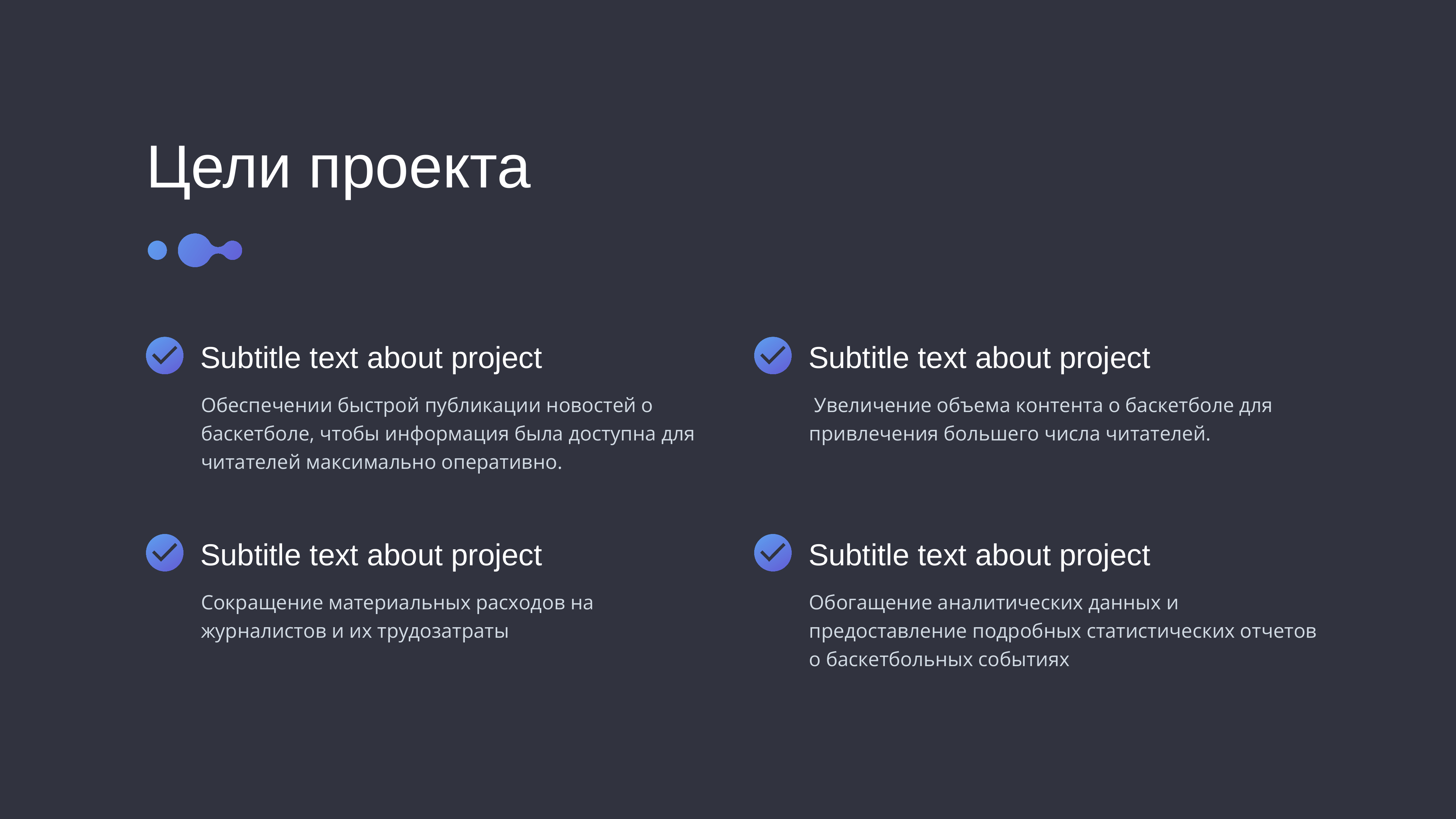

Цели проекта

Subtitle text about project
Subtitle text about project

Обеспечении быстрой публикации новостей о баскетболе, чтобы информация была доступна для читателей максимально оперативно.
 Увеличение объема контента о баскетболе для привлечения большего числа читателей.
Subtitle text about project
Subtitle text about project

Сокращение материальных расходов на журналистов и их трудозатраты
Обогащение аналитических данных и предоставление подробных статистических отчетов о баскетбольных событиях